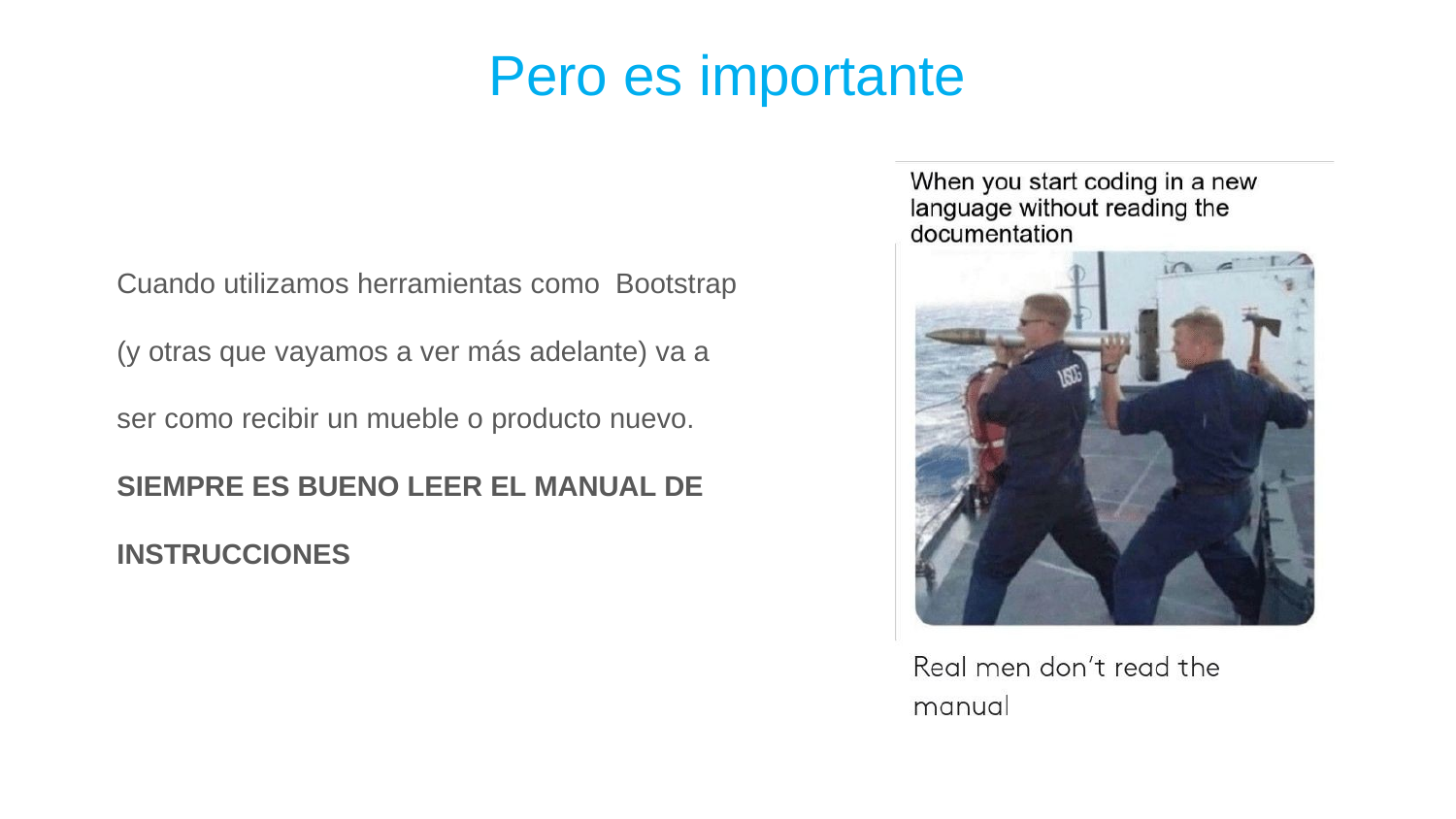

Pero es importante

Cuando utilizamos herramientas como Bootstrap
(y otras que vayamos a ver más adelante) va a  ser como recibir un mueble o producto nuevo.
SIEMPRE ES BUENO LEER EL MANUAL DE  INSTRUCCIONES